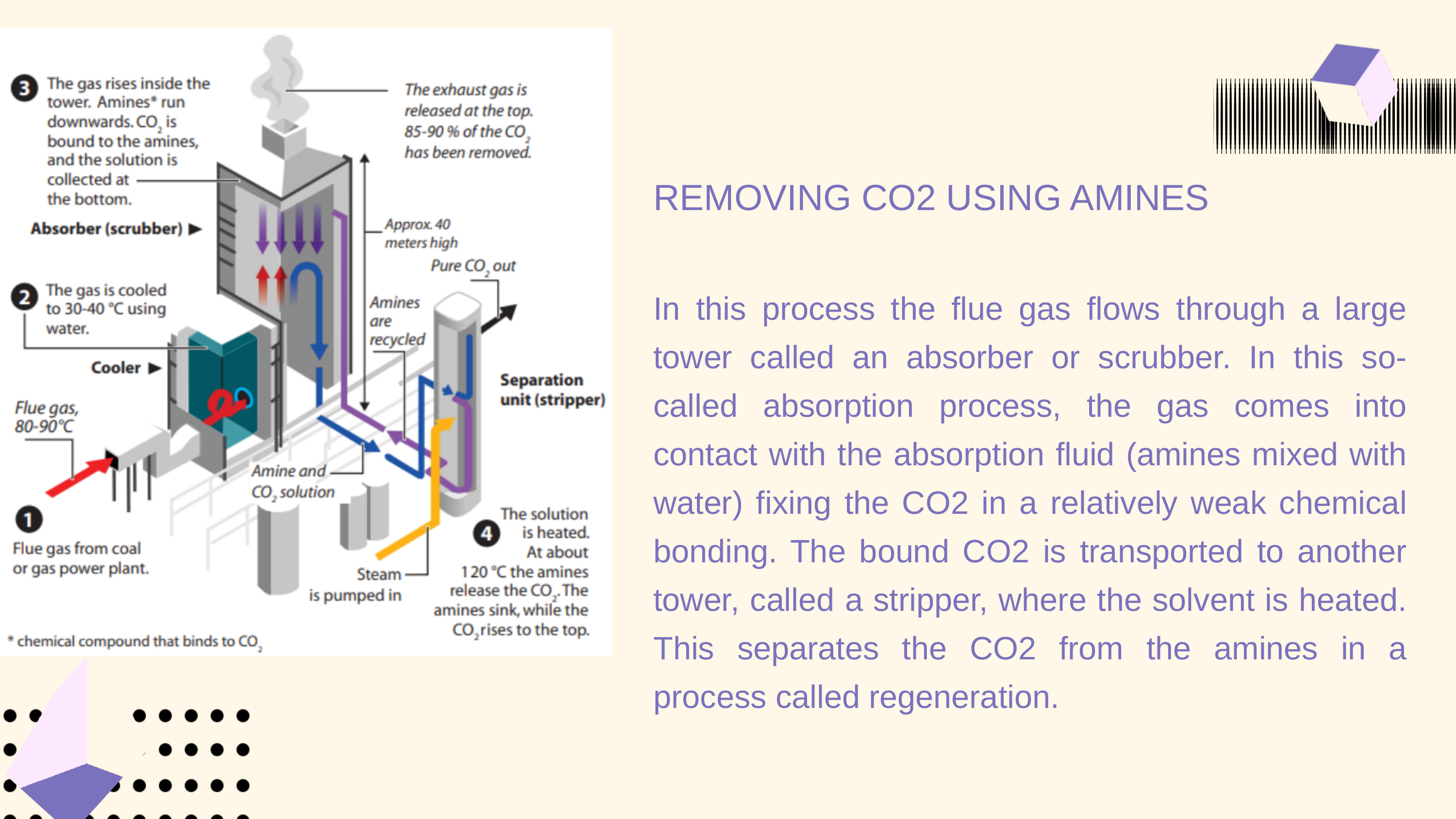

REMOVING CO2 USING AMINES

In this process the flue gas flows through a large tower called an absorber or scrubber. In this so-called absorption process, the gas comes into contact with the absorption fluid (amines mixed with water) fixing the CO2 in a relatively weak chemical bonding. The bound CO2 is transported to another tower, called a stripper, where the solvent is heated. This separates the CO2 from the amines in a process called regeneration.